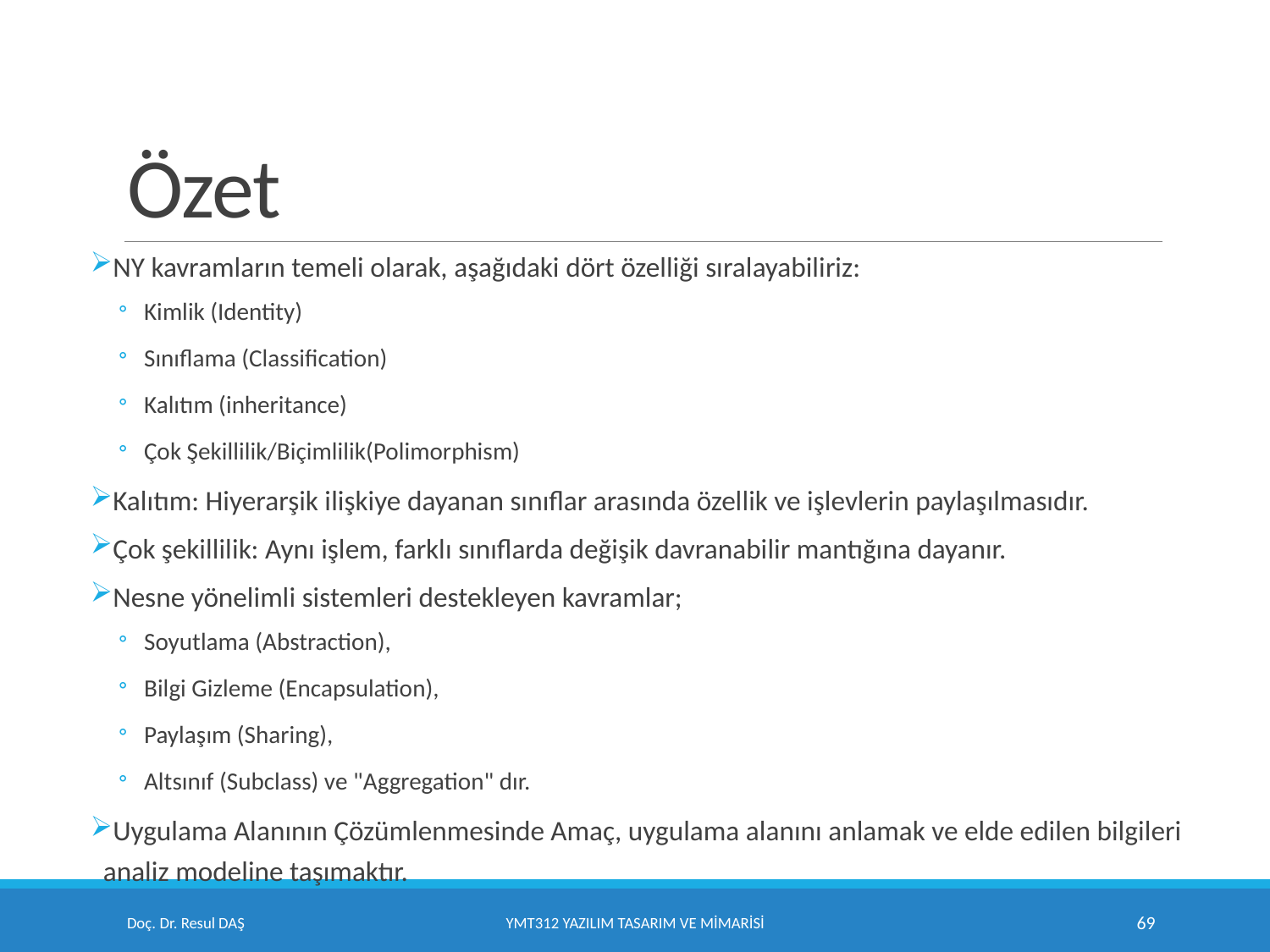

# Özet
NY kavramların temeli olarak, aşağıdaki dört özelliği sıralayabiliriz:
Kimlik (Identity)
Sınıflama (Classification)
Kalıtım (inheritance)
Çok Şekillilik/Biçimlilik(Polimorphism)
Kalıtım: Hiyerarşik ilişkiye dayanan sınıflar arasında özellik ve işlevlerin paylaşılmasıdır.
Çok şekillilik: Aynı işlem, farklı sınıflarda değişik davranabilir mantığına dayanır.
Nesne yönelimli sistemleri destekleyen kavramlar;
Soyutlama (Abstraction),
Bilgi Gizleme (Encapsulation),
Paylaşım (Sharing),
Altsınıf (Subclass) ve "Aggregation" dır.
Uygulama Alanının Çözümlenmesinde Amaç, uygulama alanını anlamak ve elde edilen bilgileri analiz modeline taşımaktır.
Doç. Dr. Resul DAŞ
YMT312 Yazılım Tasarım ve Mimarisi
69